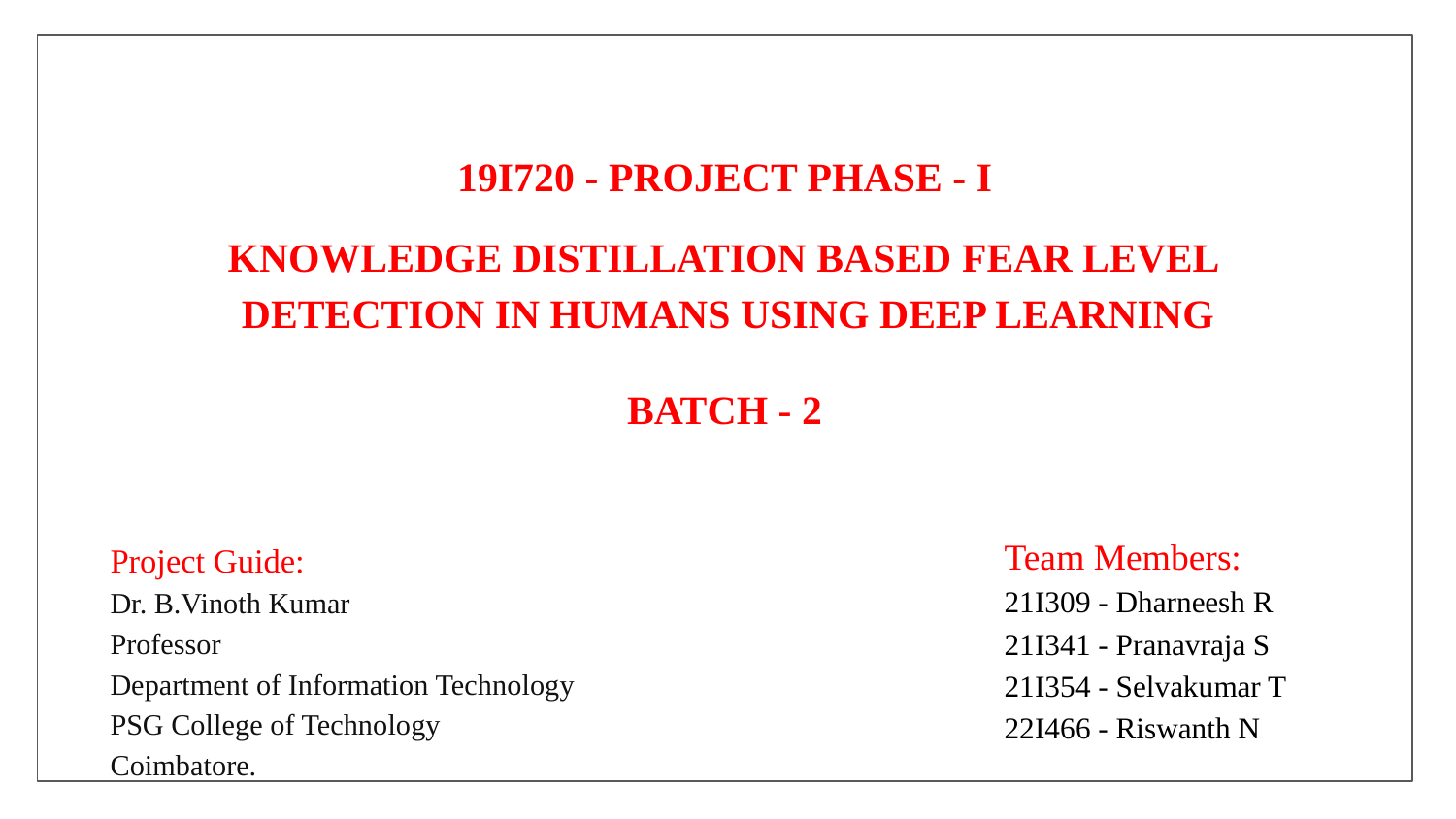

19I720 - PROJECT PHASE - I
KNOWLEDGE DISTILLATION BASED FEAR LEVEL
DETECTION IN HUMANS USING DEEP LEARNING
BATCH - 2
Team Members:
21I309 - Dharneesh R
21I341 - Pranavraja S
21I354 - Selvakumar T
22I466 - Riswanth N
Project Guide:
Dr. B.Vinoth Kumar
Professor
Department of Information Technology
PSG College of Technology
Coimbatore.